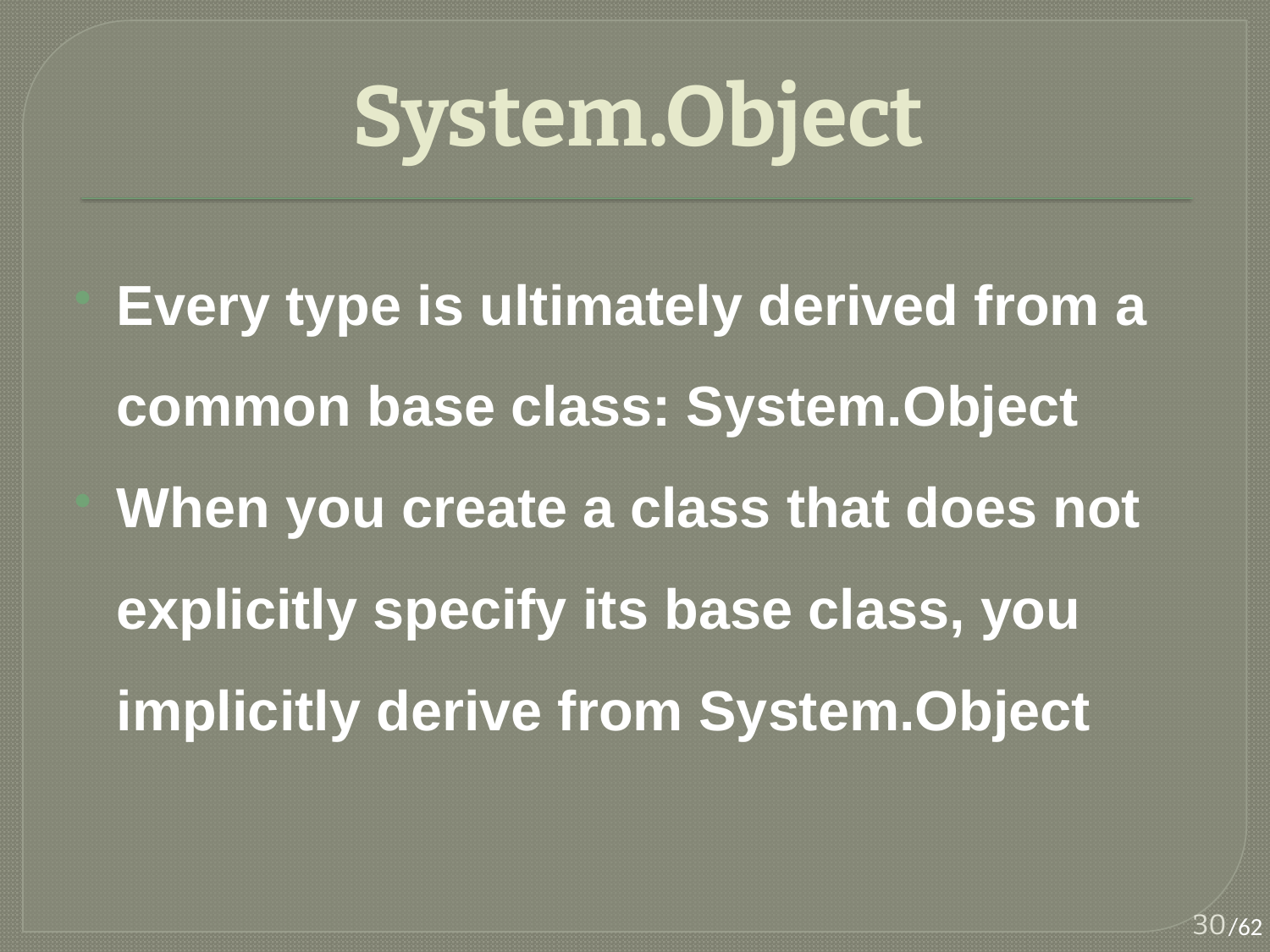

# System.Object
Every type is ultimately derived from a common base class: System.Object
When you create a class that does not explicitly specify its base class, you implicitly derive from System.Object

30